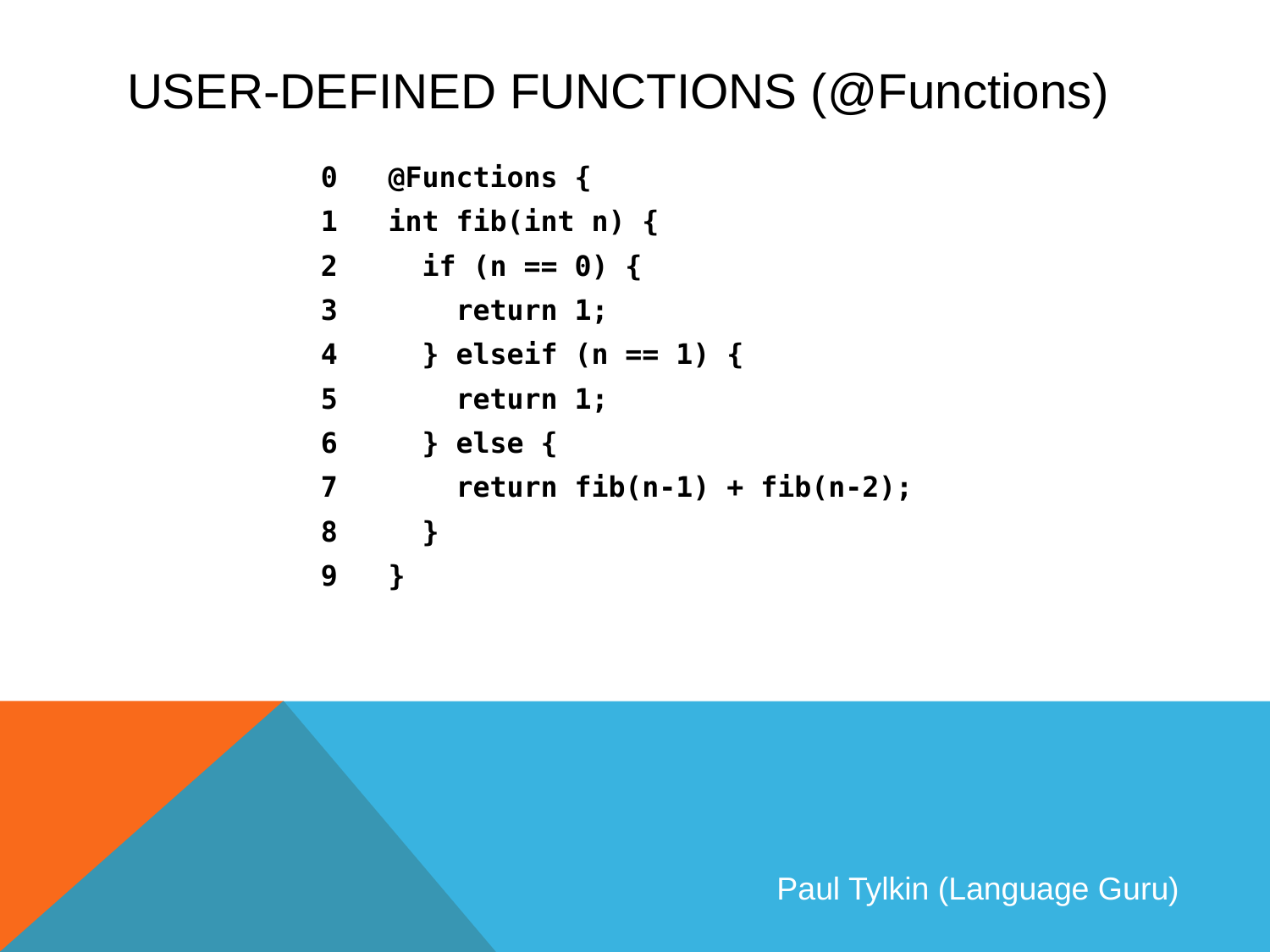

# User-defined functions (@Functions)
0   @Functions {
1   int fib(int n) {
2     if (n == 0) {
3       return 1;
4     } elseif (n == 1) {
5       return 1;
6     } else {
7       return fib(n-1) + fib(n-2);
8     }
9   }
Paul Tylkin (Language Guru)